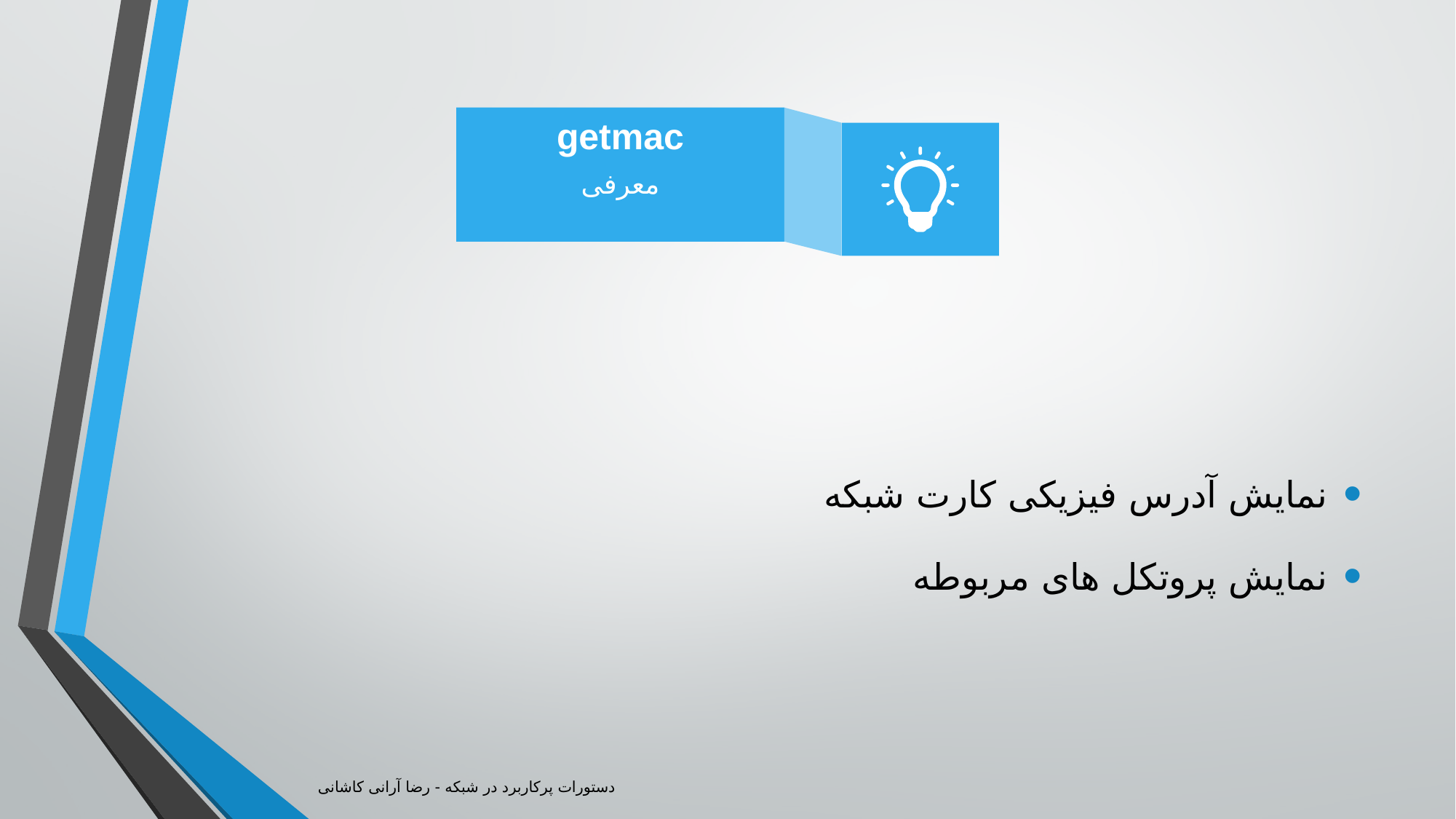

getmac

معرفی
نمایش آدرس فیزیکی کارت شبکه
نمایش پروتکل های مربوطه
دستورات پرکاربرد در شبکه - رضا آرانی کاشانی